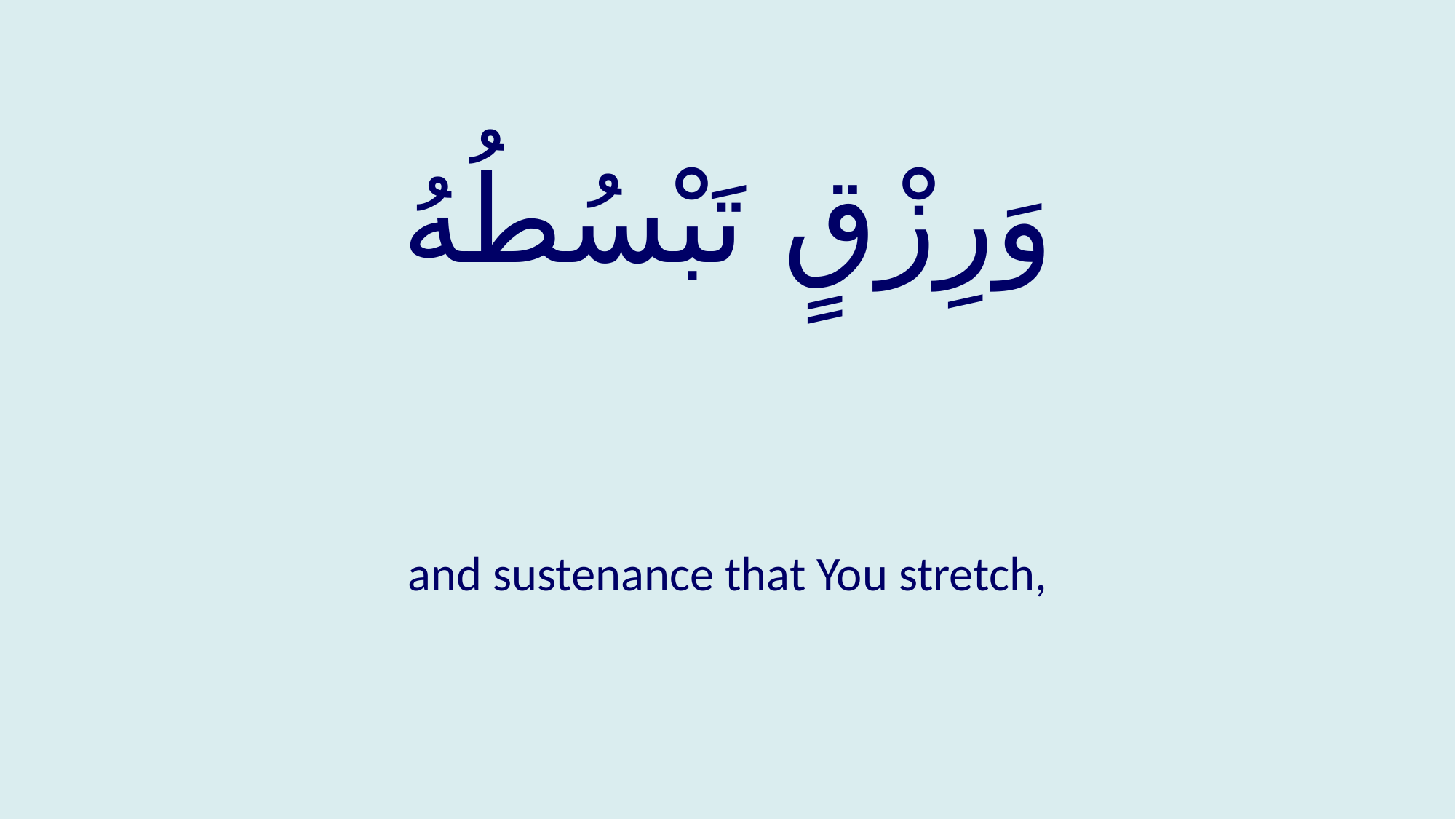

# وَرِزْقٍ تَبْسُطُهُ
and sustenance that You stretch,